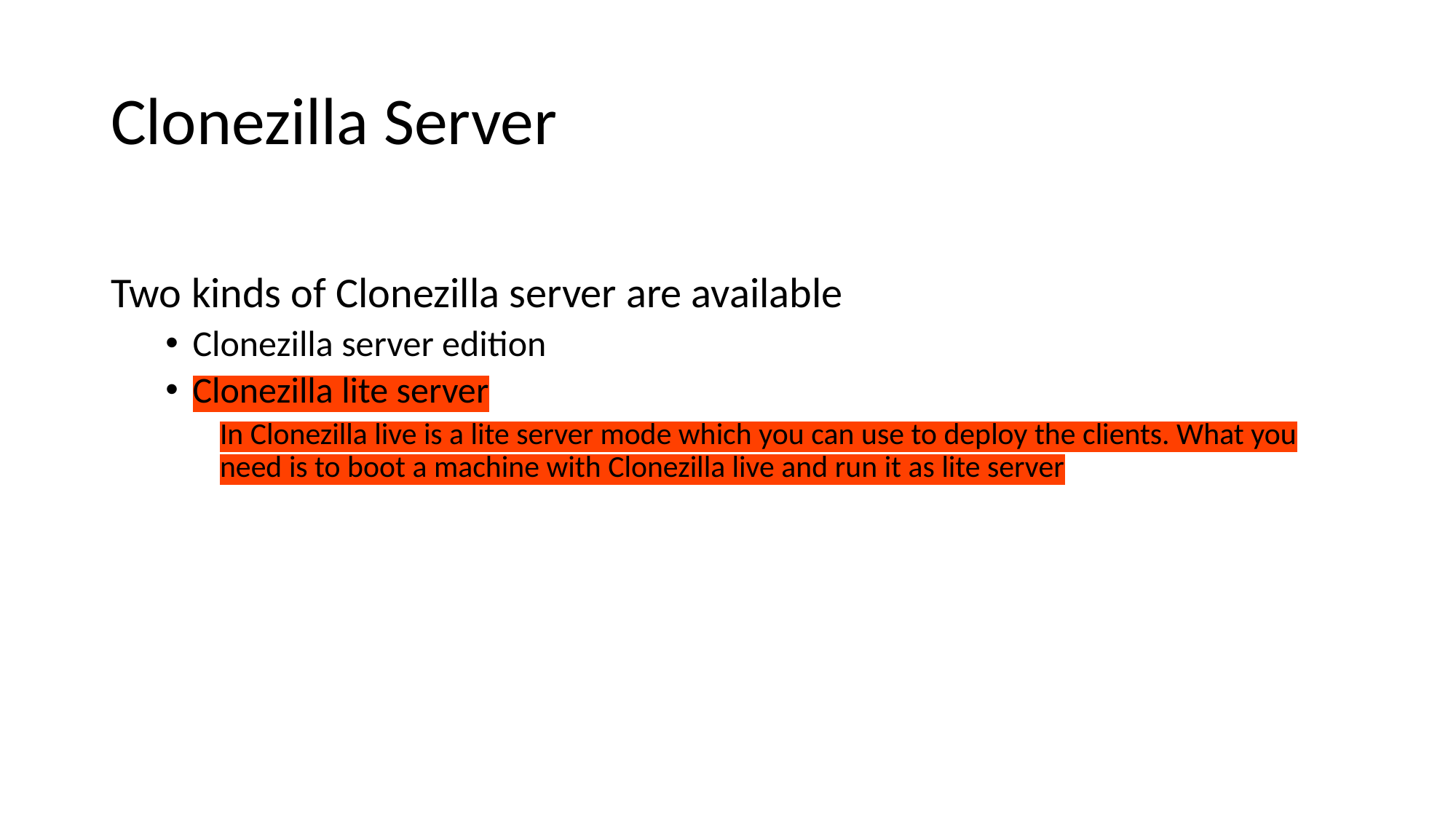

Clonezilla Server

Two kinds of Clonezilla server are available
Clonezilla server edition
Clonezilla lite server
In Clonezilla live is a lite server mode which you can use to deploy the clients. What you need is to boot a machine with Clonezilla live and run it as lite server